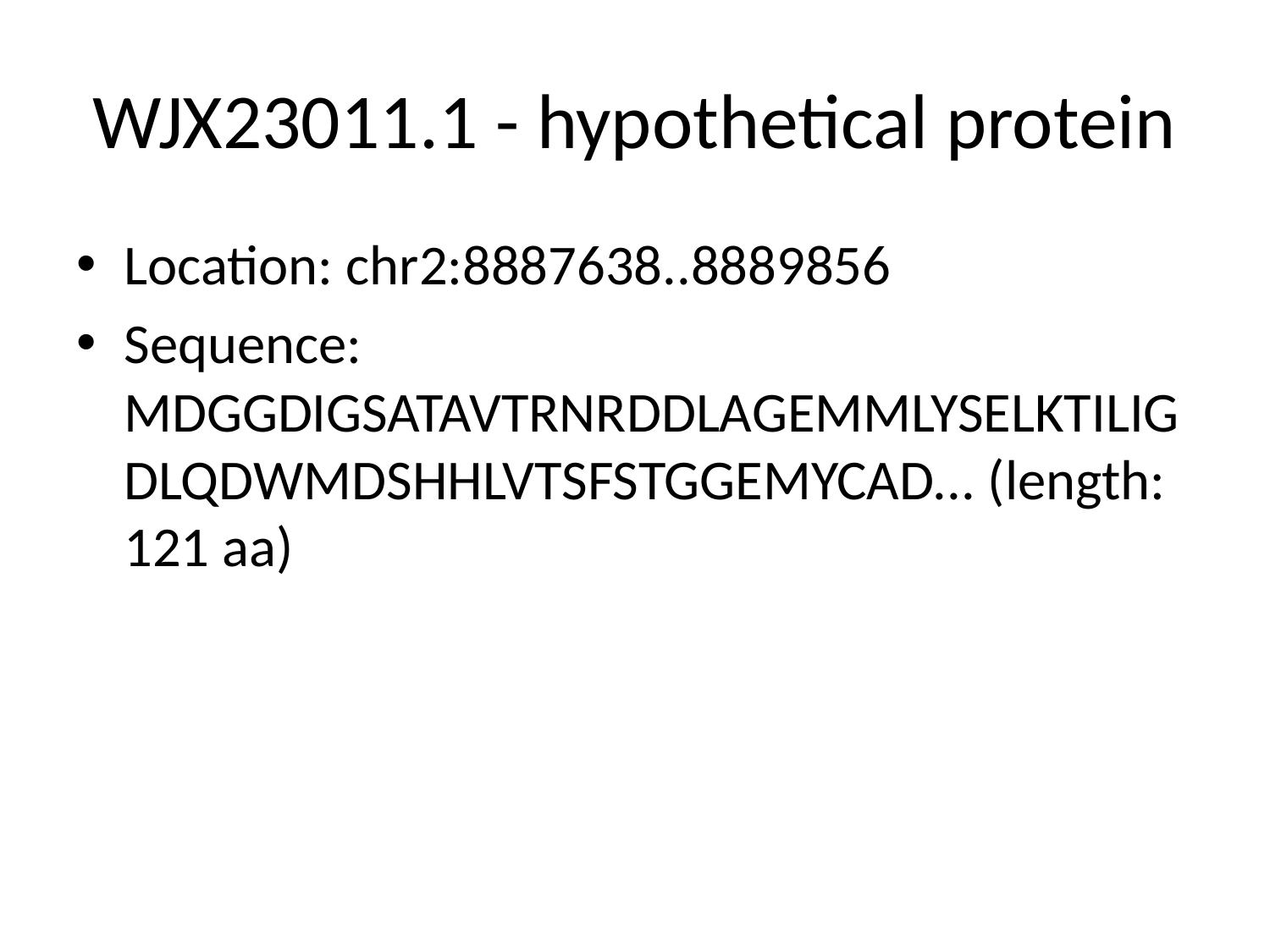

# WJX23011.1 - hypothetical protein
Location: chr2:8887638..8889856
Sequence: MDGGDIGSATAVTRNRDDLAGEMMLYSELKTILIGDLQDWMDSHHLVTSFSTGGEMYCAD... (length: 121 aa)